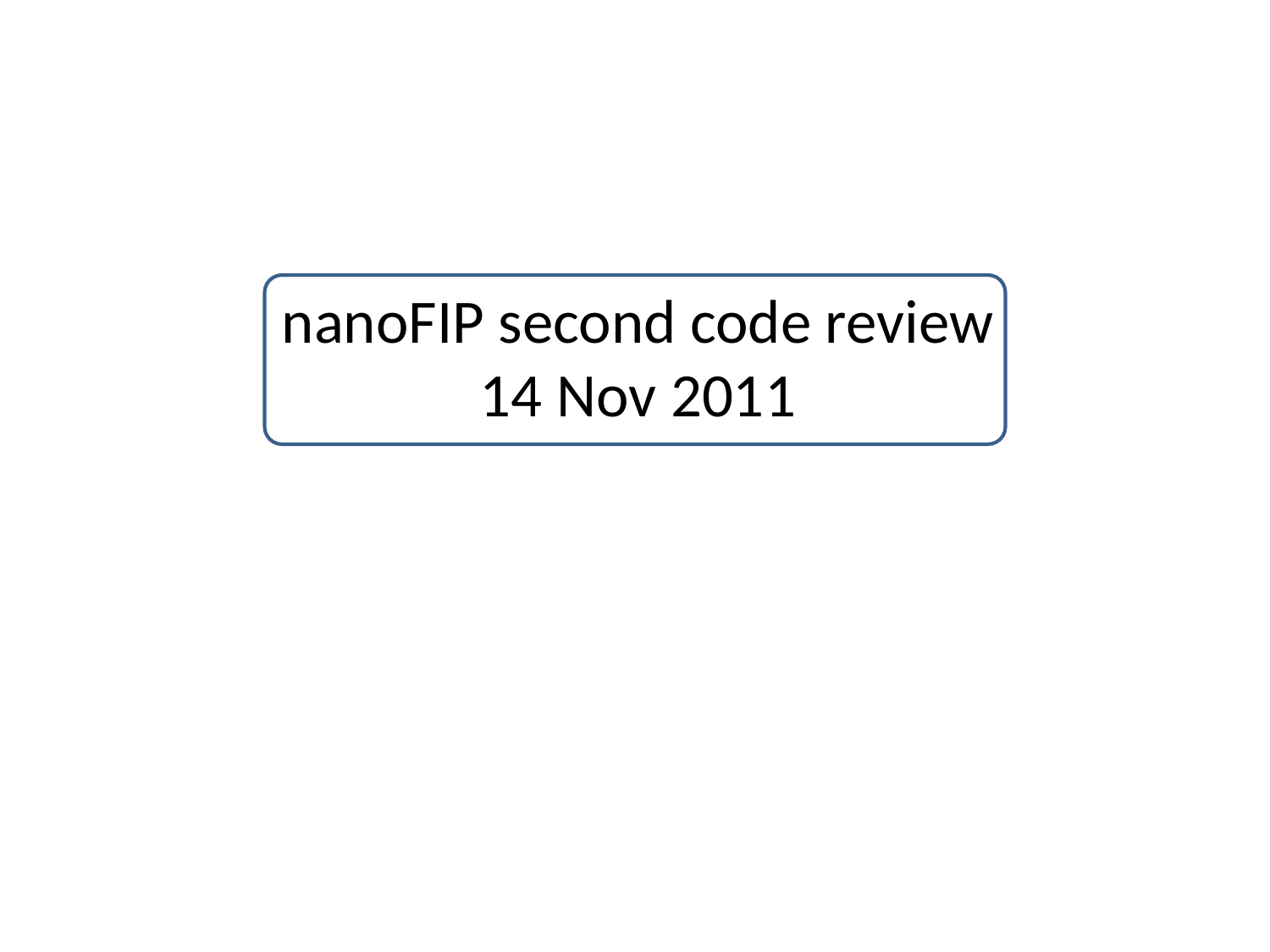

nanoFIP second code review
14 Nov 2011